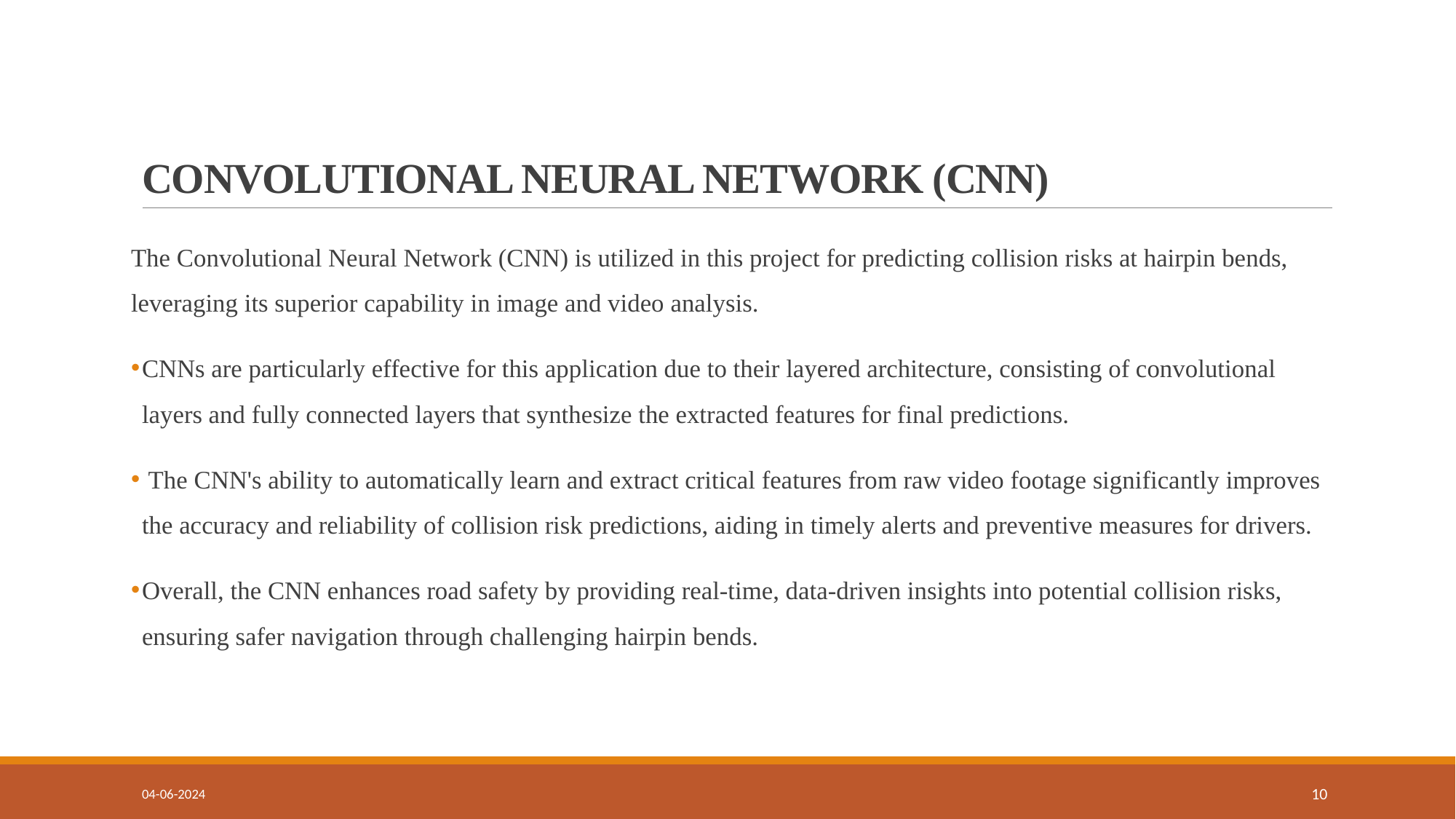

# CONVOLUTIONAL NEURAL NETWORK (CNN)
The Convolutional Neural Network (CNN) is utilized in this project for predicting collision risks at hairpin bends, leveraging its superior capability in image and video analysis.
CNNs are particularly effective for this application due to their layered architecture, consisting of convolutional layers and fully connected layers that synthesize the extracted features for final predictions.
 The CNN's ability to automatically learn and extract critical features from raw video footage significantly improves the accuracy and reliability of collision risk predictions, aiding in timely alerts and preventive measures for drivers.
Overall, the CNN enhances road safety by providing real-time, data-driven insights into potential collision risks, ensuring safer navigation through challenging hairpin bends.

04-06-2024
10